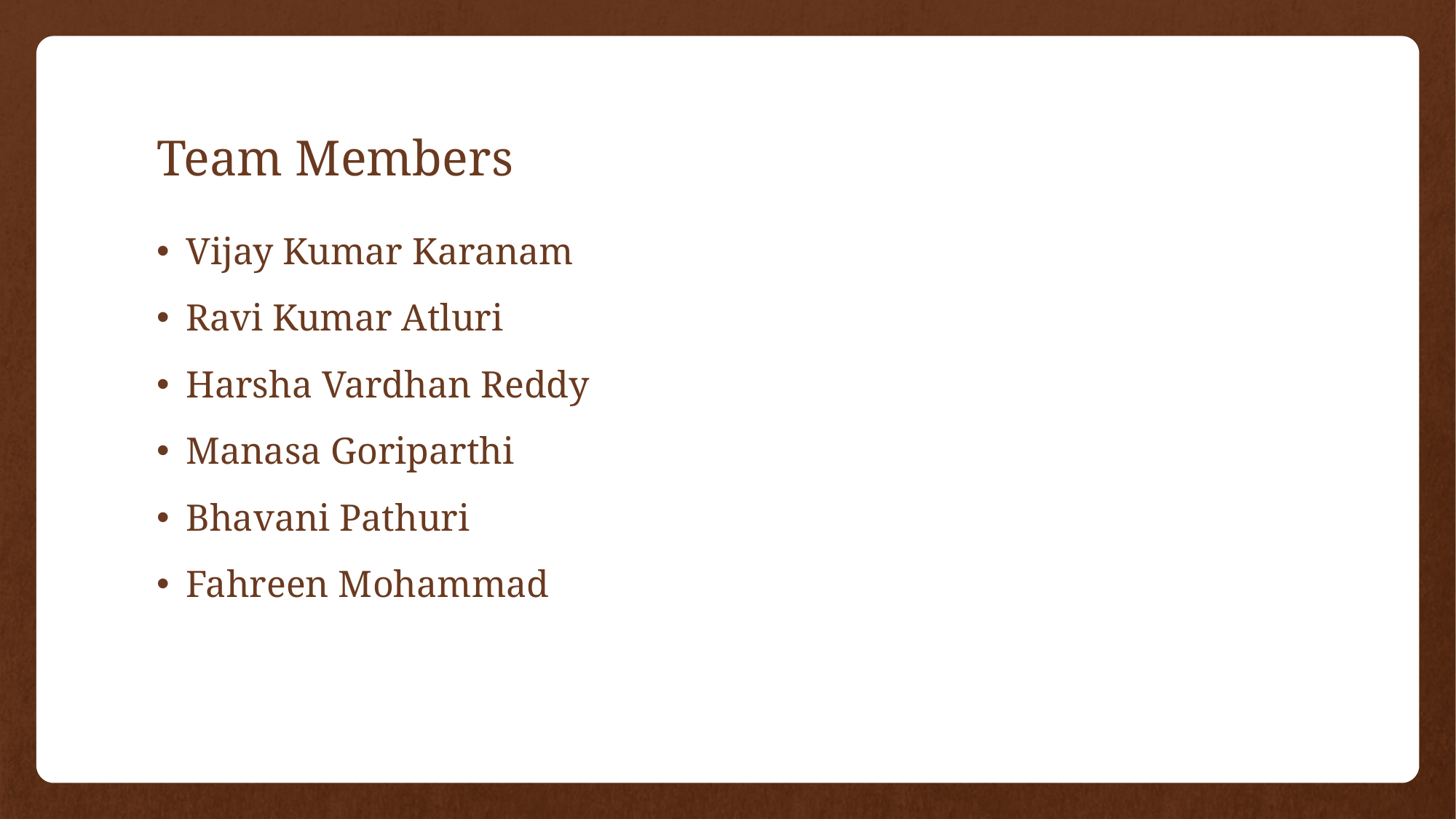

# Team Members
Vijay Kumar Karanam
Ravi Kumar Atluri
Harsha Vardhan Reddy
Manasa Goriparthi
Bhavani Pathuri
Fahreen Mohammad